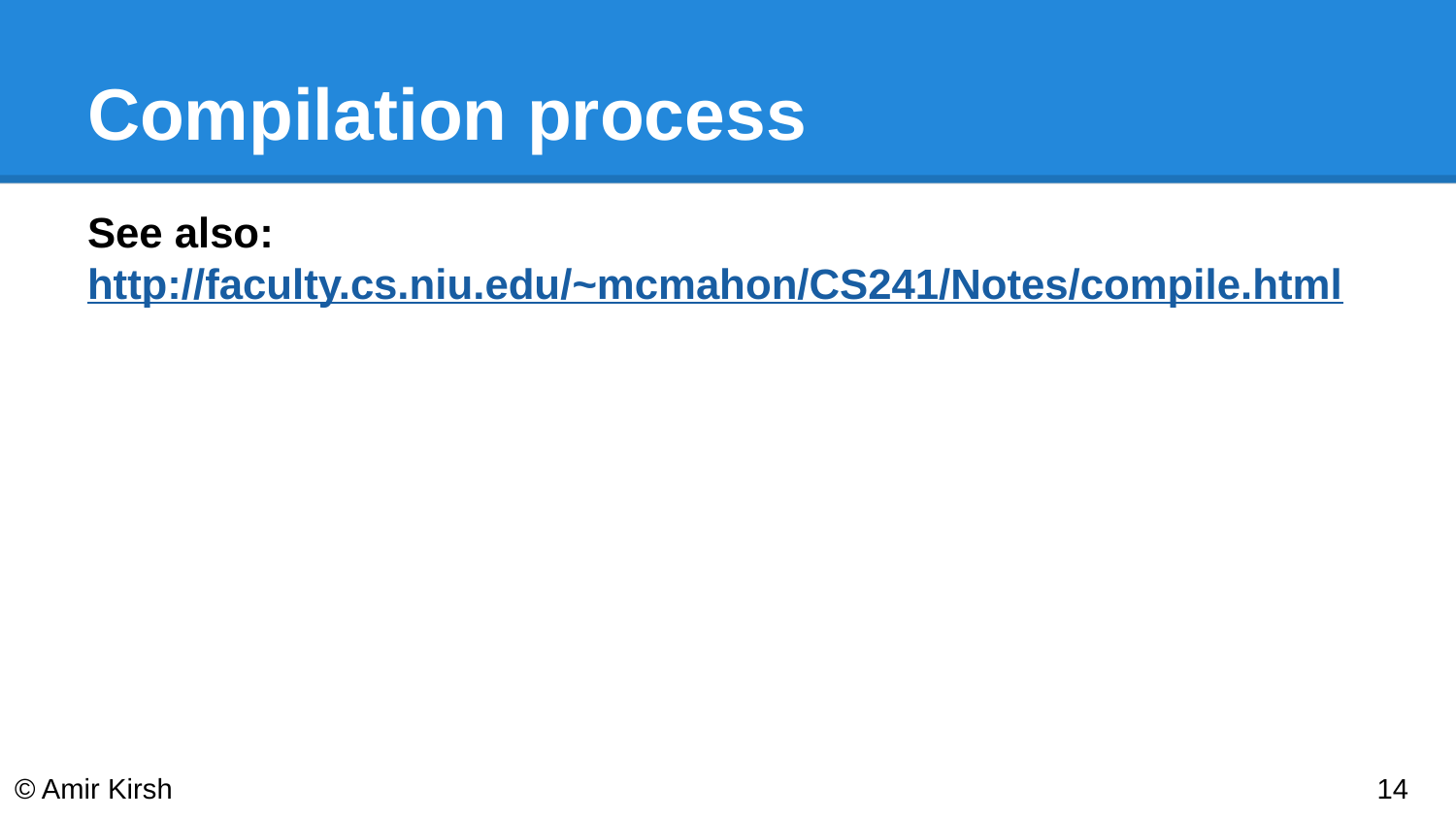

# Compilation process
See also: http://faculty.cs.niu.edu/~mcmahon/CS241/Notes/compile.html

© Amir Kirsh
14